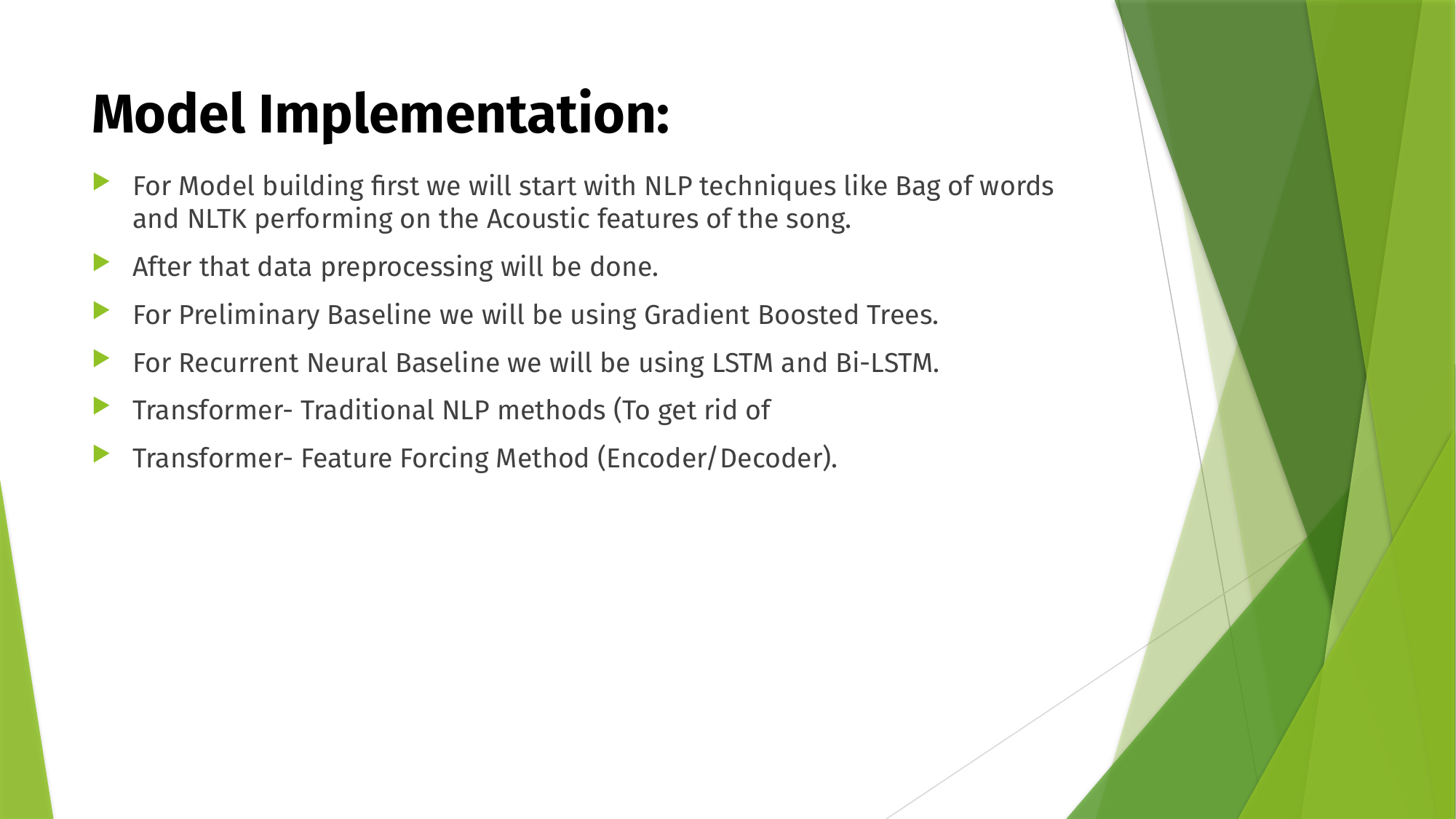

# Model Implementation:
For Model building first we will start with NLP techniques like Bag of words and NLTK performing on the Acoustic features of the song.
After that data preprocessing will be done.
For Preliminary Baseline we will be using Gradient Boosted Trees.
For Recurrent Neural Baseline we will be using LSTM and Bi-LSTM.
Transformer- Traditional NLP methods (To get rid of
Transformer- Feature Forcing Method (Encoder/Decoder).